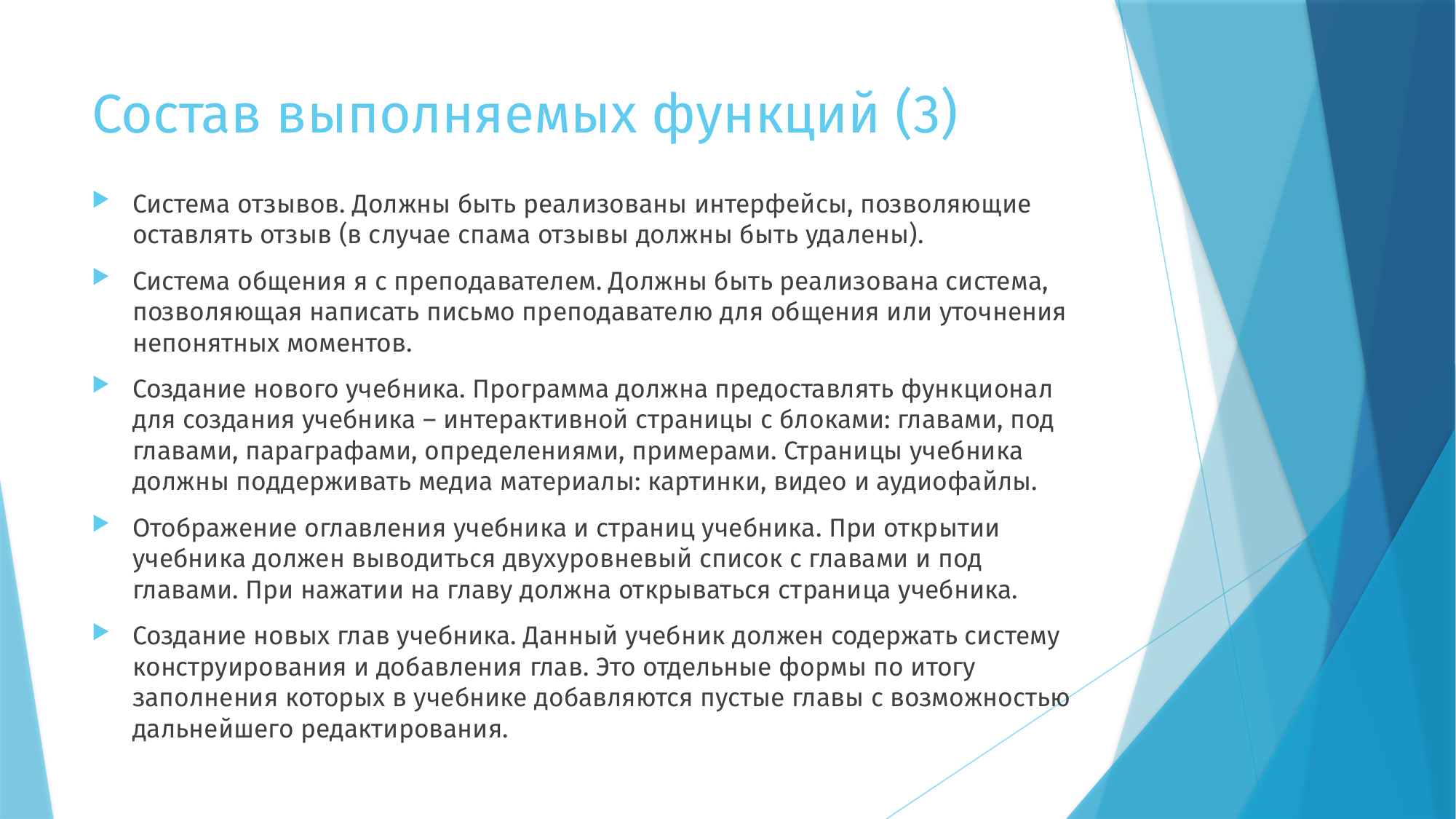

# Состав выполняемых функций (3)
Система отзывов. Должны быть реализованы интерфейсы, позволяющие оставлять отзыв (в случае спама отзывы должны быть удалены).
Система общения я с преподавателем. Должны быть реализована система, позволяющая написать письмо преподавателю для общения или уточнения непонятных моментов.
Создание нового учебника. Программа должна предоставлять функционал для создания учебника – интерактивной страницы с блоками: главами, под главами, параграфами, определениями, примерами. Страницы учебника должны поддерживать медиа материалы: картинки, видео и аудиофайлы.
Отображение оглавления учебника и страниц учебника. При открытии учебника должен выводиться двухуровневый список с главами и под главами. При нажатии на главу должна открываться страница учебника.
Создание новых глав учебника. Данный учебник должен содержать систему конструирования и добавления глав. Это отдельные формы по итогу заполнения которых в учебнике добавляются пустые главы с возможностью дальнейшего редактирования.